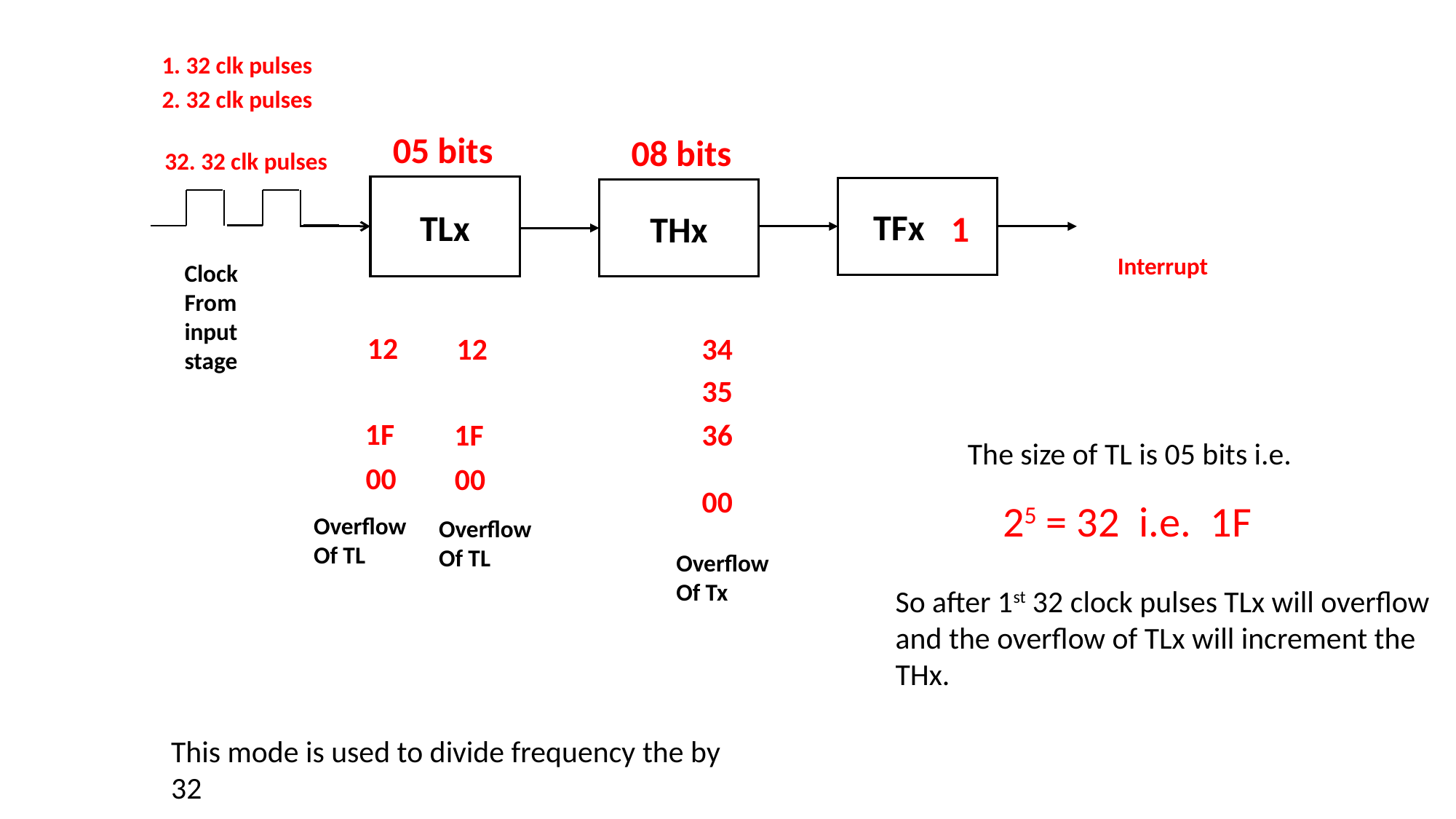

1. 32 clk pulses
2. 32 clk pulses
05 bits
08 bits
32. 32 clk pulses
TLx
   TFx
THx
1
Interrupt
Clock
From input stage
12
12
34
|  |
| --- |
|  |
|  |
|  |
|  |
| --- |
|  |
|  |
|  |
|  |
| --- |
|  |
|  |
|  |
35
1F
1F
36
The size of TL is 05 bits i.e.
00
00
00
 25 = 32  i.e.  1F
Overflow
Of TL
Overflow
Of TL
Overflow
Of Tx
So after 1st 32 clock pulses TLx will overflow and the overflow of TLx will increment the THx.
This mode is used to divide frequency the by 32